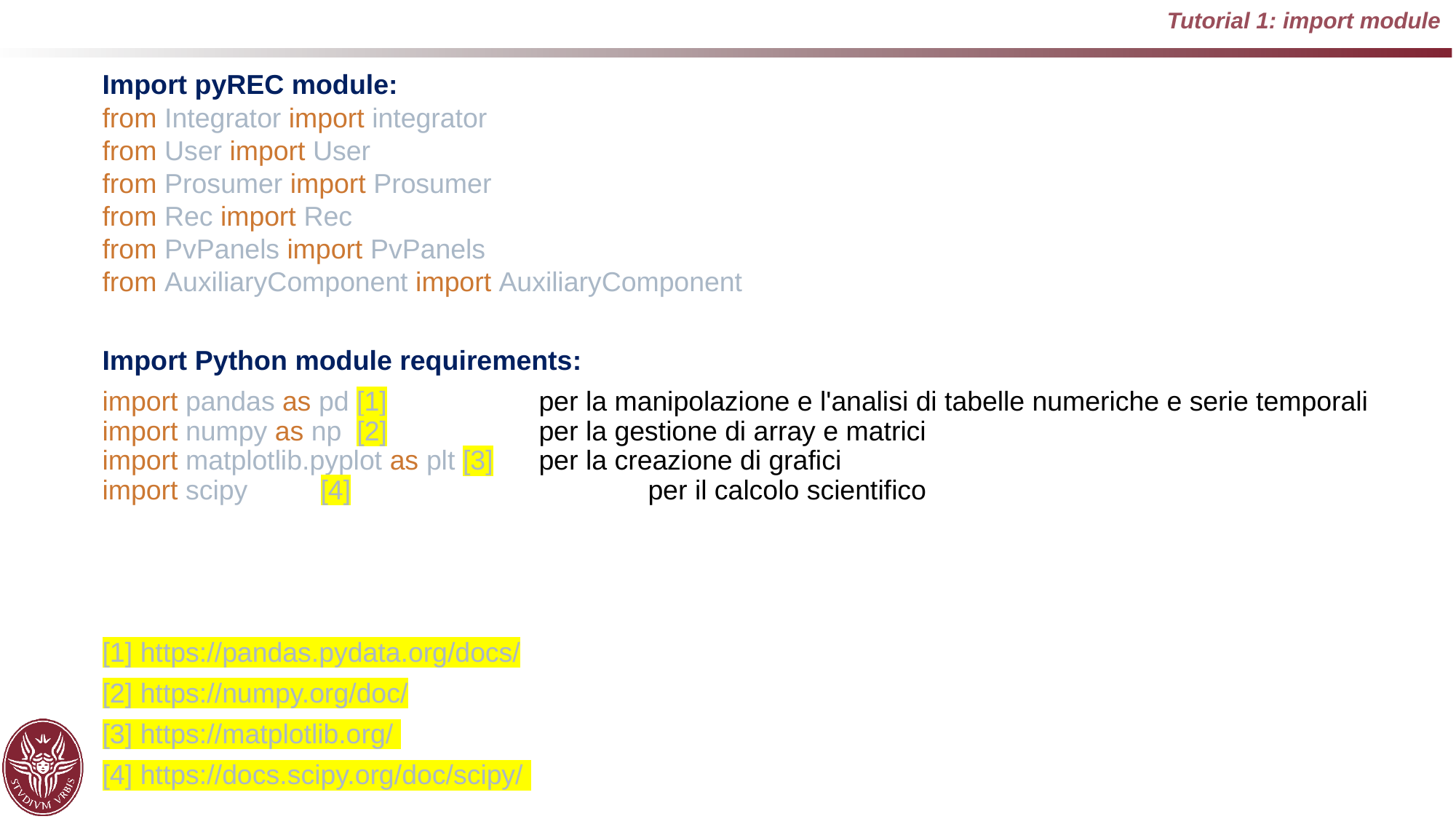

Tutorial 1: import module
Import pyREC module:
from Integrator import integrator
from User import User
from Prosumer import Prosumer
from Rec import Rec
from PvPanels import PvPanels
from AuxiliaryComponent import AuxiliaryComponent

Import Python module requirements:
import pandas as pd [1]		per la manipolazione e l'analisi di tabelle numeriche e serie temporali import numpy as np  [2]		per la gestione di array e matrici
import matplotlib.pyplot as plt [3]	per la creazione di grafici
import scipy	[4]			per il calcolo scientifico
[1] https://pandas.pydata.org/docs/
[2] https://numpy.org/doc/
[3] https://matplotlib.org/
[4] https://docs.scipy.org/doc/scipy/